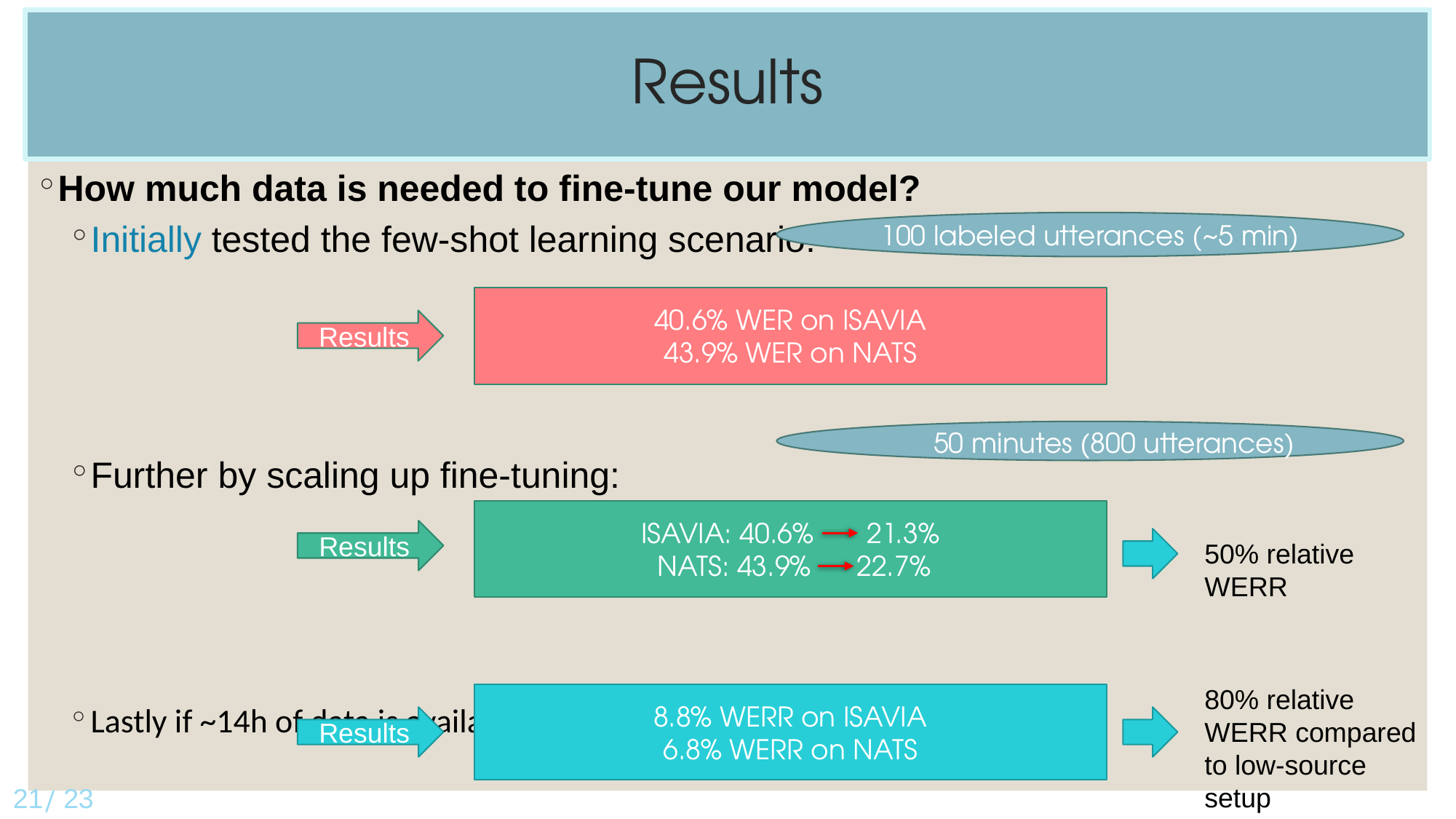

Results
How much data is needed to fine-tune our model?
Initially tested the few-shot learning scenario:

Further by scaling up fine-tuning:

Lastly if ~14h of data is available:
100 labeled utterances (~5 min)
40.6% WER on ISAVIA
43.9% WER on NATS
Results
50 minutes (800 utterances)
ISAVIA: 40.6%       21.3%
 NATS: 43.9%      22.7%
Results

50% relative WERR
80% relative WERR compared to low-source setup
8.8% WERR on ISAVIA
6.8% WERR on NATS
Results

21/ 23